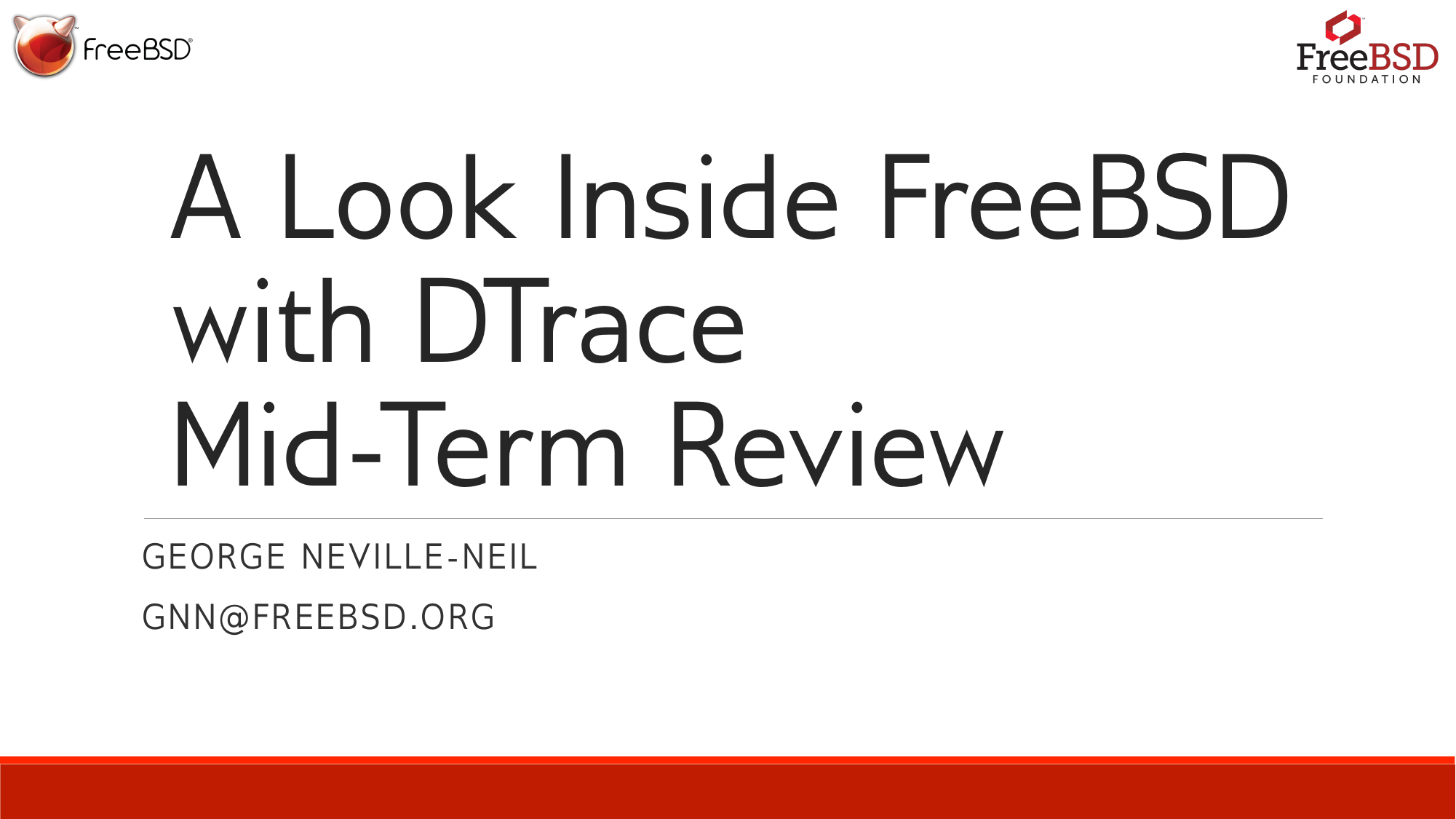

# A Look Inside FreeBSD with DTrace Mid-Term Review
george neville-neil
gnn@freebsd.org